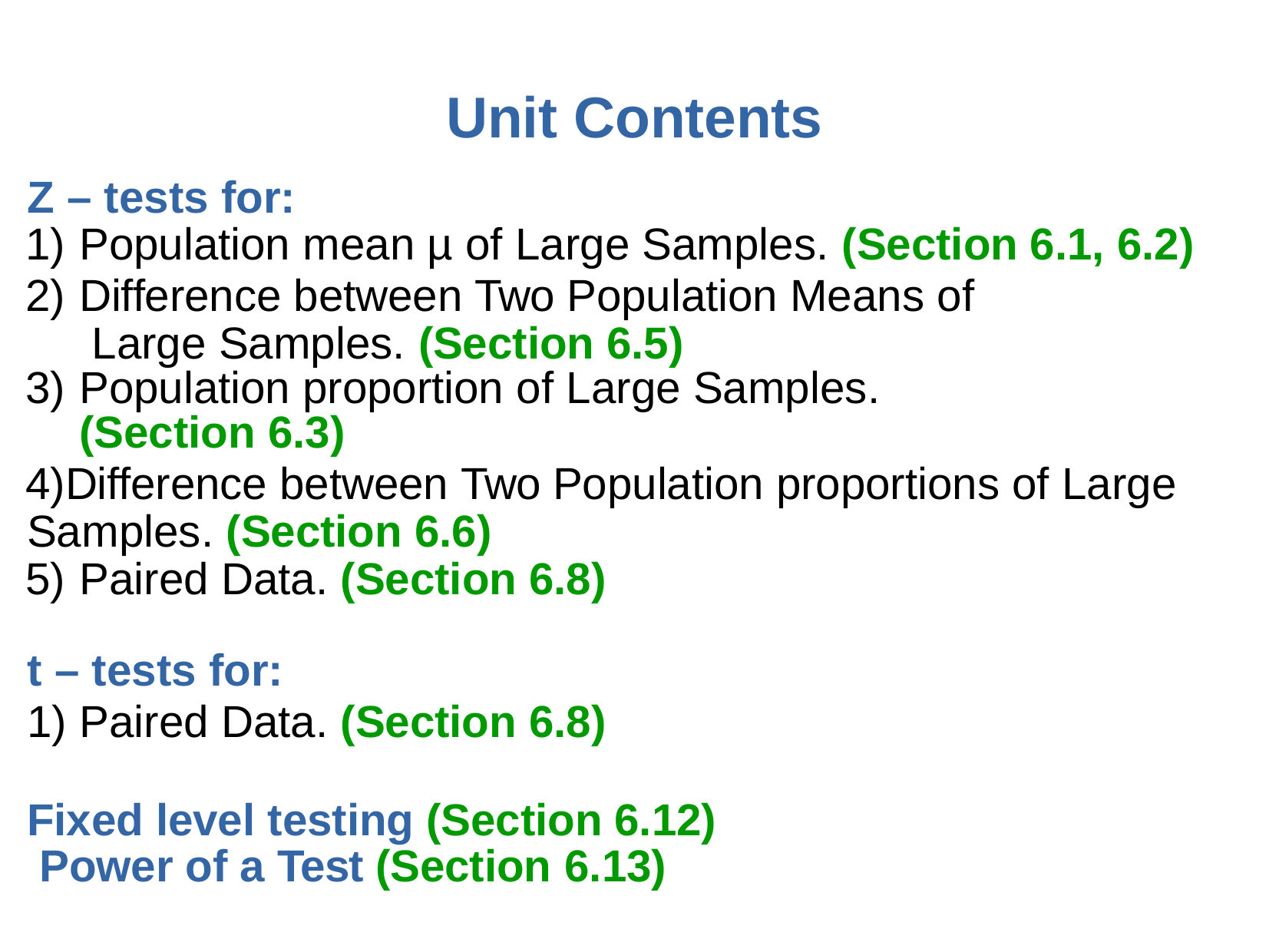

# Unit Contents
Z – tests for:
Population mean µ of Large Samples. (Section 6.1, 6.2)
Difference between Two Population Means of  Large Samples. (Section 6.5)
Population proportion of Large Samples. (Section 6.3)
Difference between Two Population proportions of Large  Samples. (Section 6.6)
Paired Data. (Section 6.8)
t – tests for:
1) Paired Data. (Section 6.8)

Fixed level testing (Section 6.12)  Power of a Test (Section 6.13)